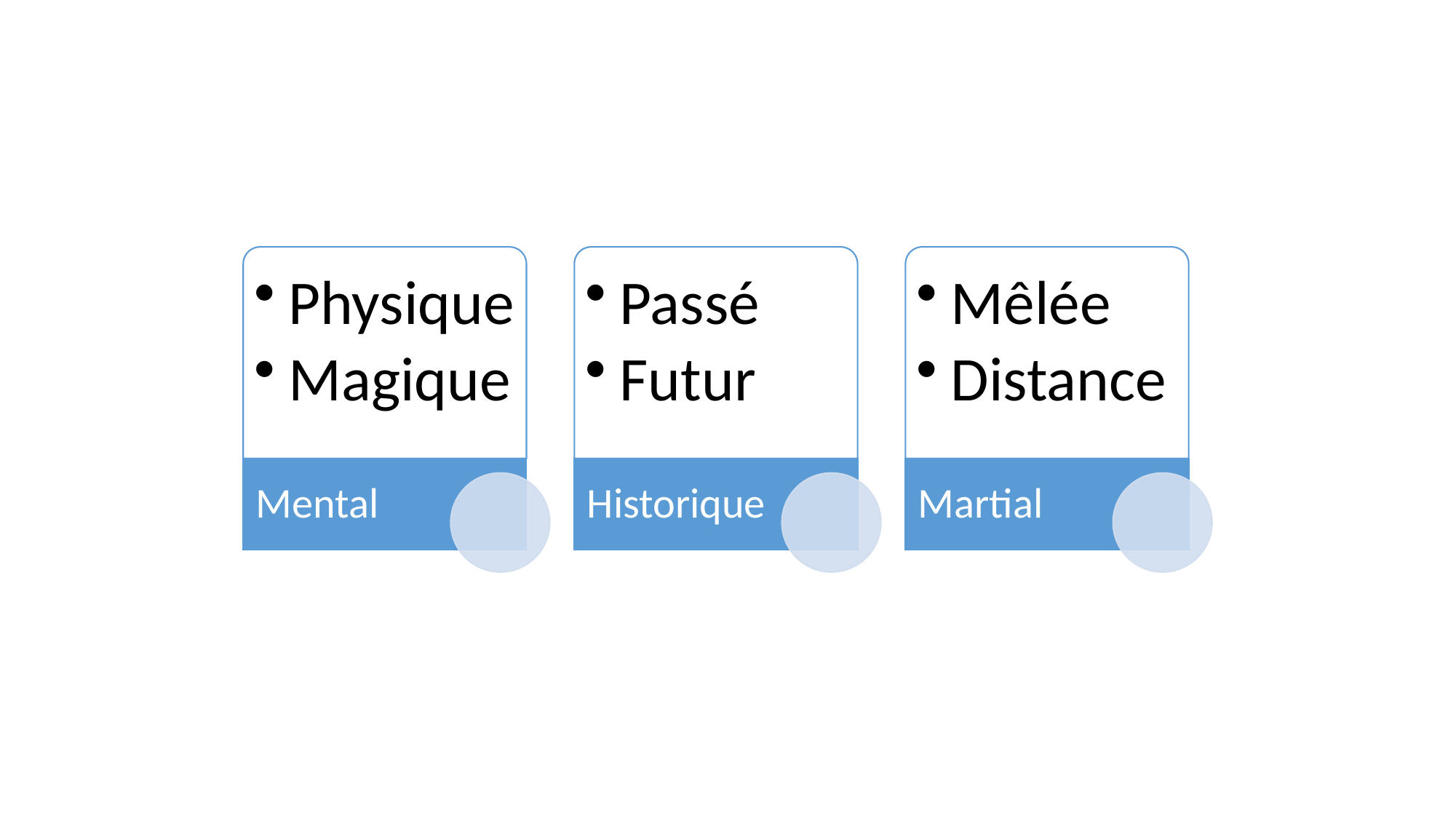

Physique
Magique
Mental
Passé
Futur
Historique
Mêlée
Distance
Martial